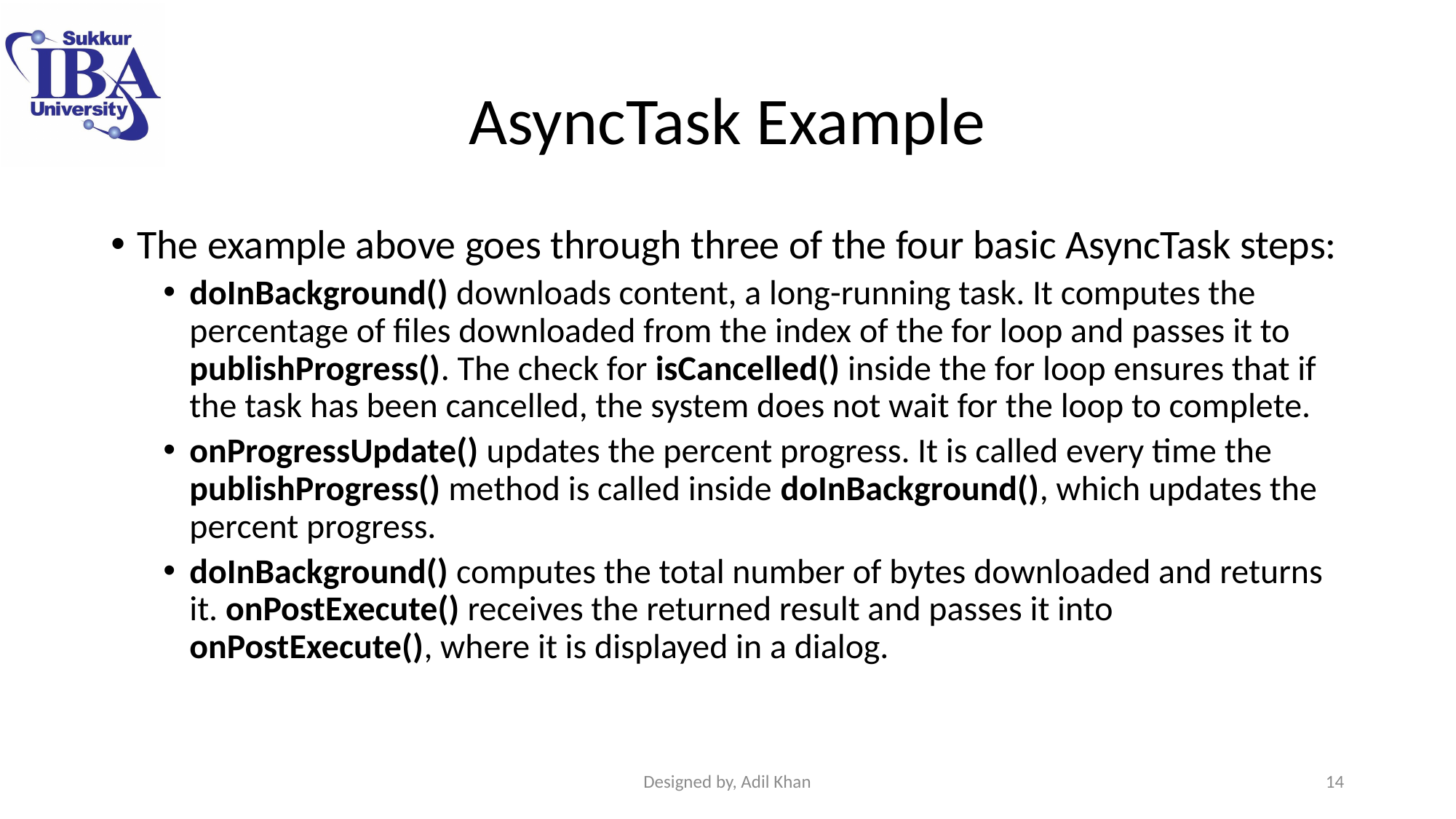

# AsyncTask Example
The example above goes through three of the four basic AsyncTask steps:
doInBackground() downloads content, a long-running task. It computes the percentage of files downloaded from the index of the for loop and passes it to publishProgress(). The check for isCancelled() inside the for loop ensures that if the task has been cancelled, the system does not wait for the loop to complete.
onProgressUpdate() updates the percent progress. It is called every time the publishProgress() method is called inside doInBackground(), which updates the percent progress.
doInBackground() computes the total number of bytes downloaded and returns it. onPostExecute() receives the returned result and passes it into onPostExecute(), where it is displayed in a dialog.
Designed by, Adil Khan
14